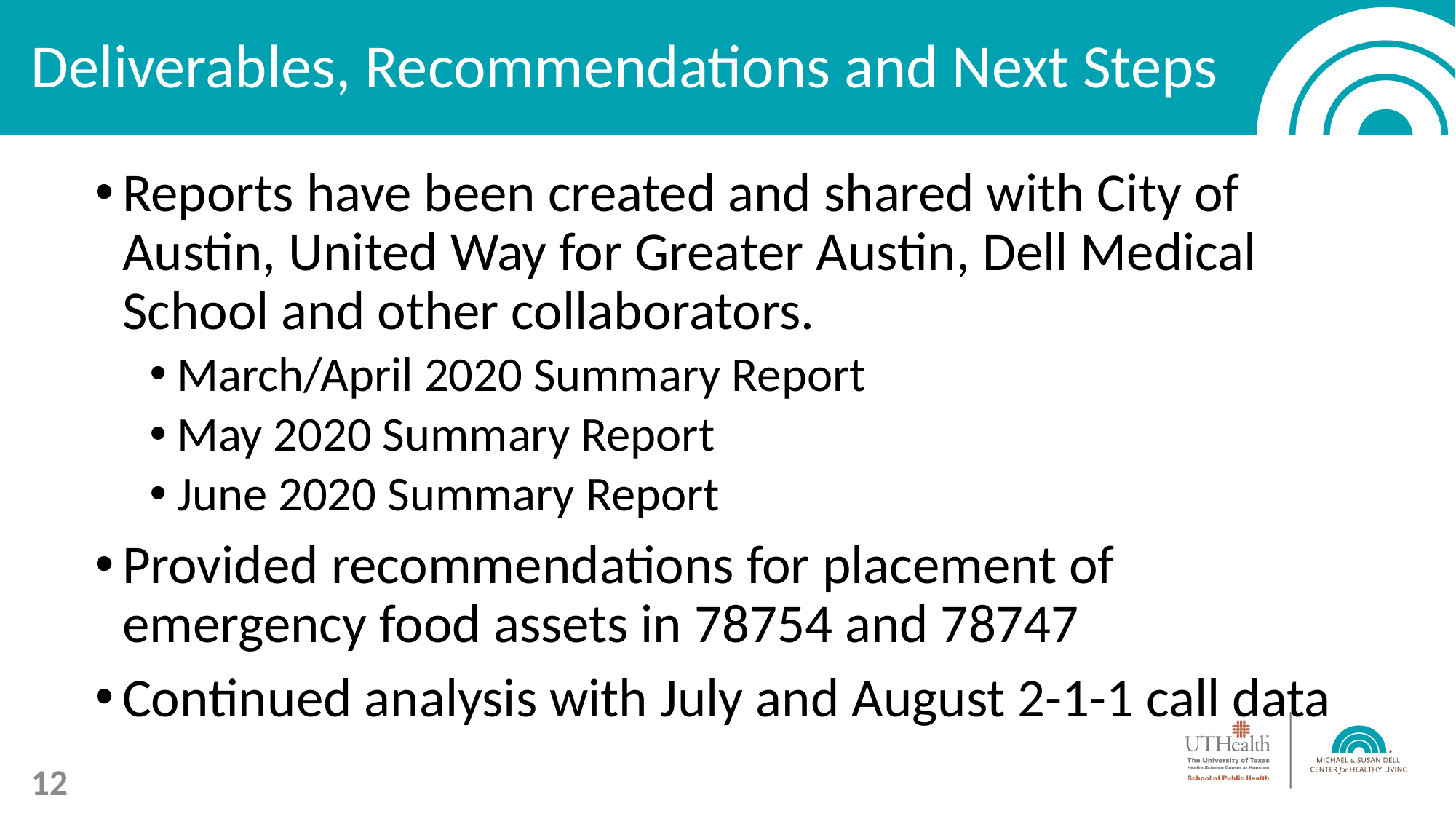

# Deliverables, Recommendations and Next Steps
Reports have been created and shared with City of Austin, United Way for Greater Austin, Dell Medical School and other collaborators.
March/April 2020 Summary Report
May 2020 Summary Report
June 2020 Summary Report
Provided recommendations for placement of emergency food assets in 78754 and 78747
Continued analysis with July and August 2-1-1 call data

12